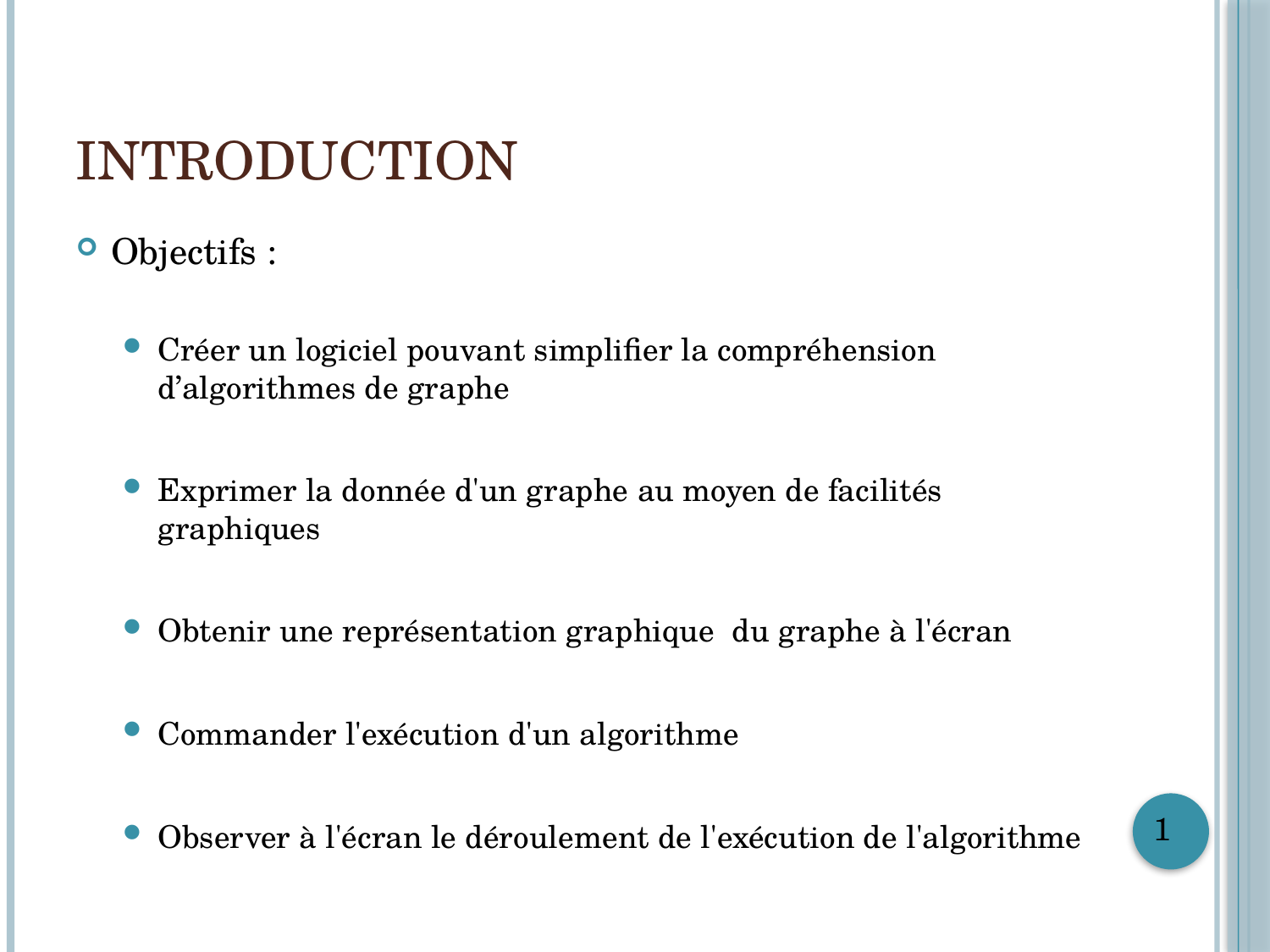

# Introduction
Objectifs :

Créer un logiciel pouvant simplifier la compréhension d’algorithmes de graphe

Exprimer la donnée d'un graphe au moyen de facilités graphiques

Obtenir une représentation graphique  du graphe à l'écran

Commander l'exécution d'un algorithme

Observer à l'écran le déroulement de l'exécution de l'algorithme

1